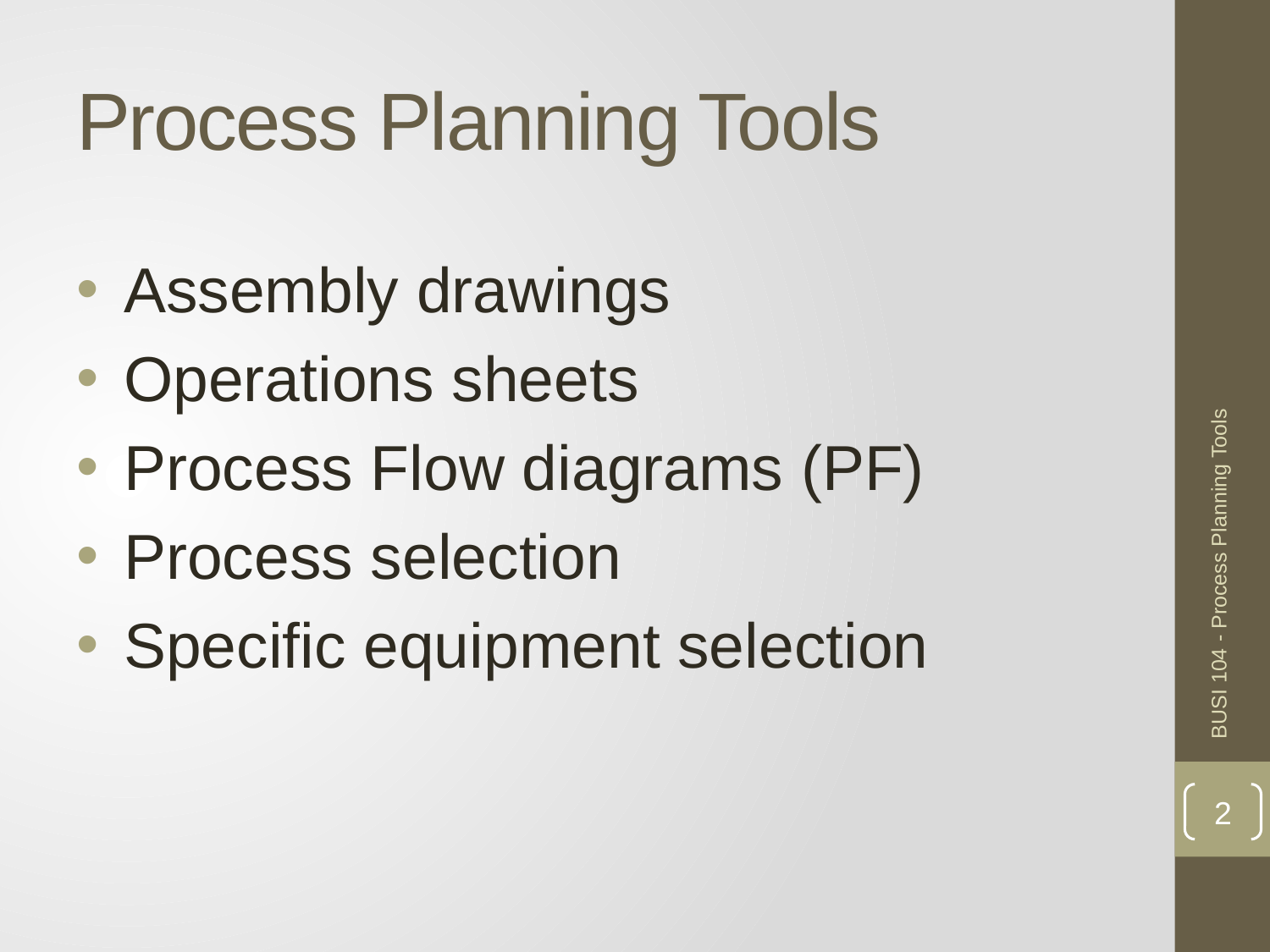

# Process Planning Tools
Assembly drawings
Operations sheets
Process Flow diagrams (PF)
Process selection
Specific equipment selection

BUSI 104 - Process Planning Tools
2